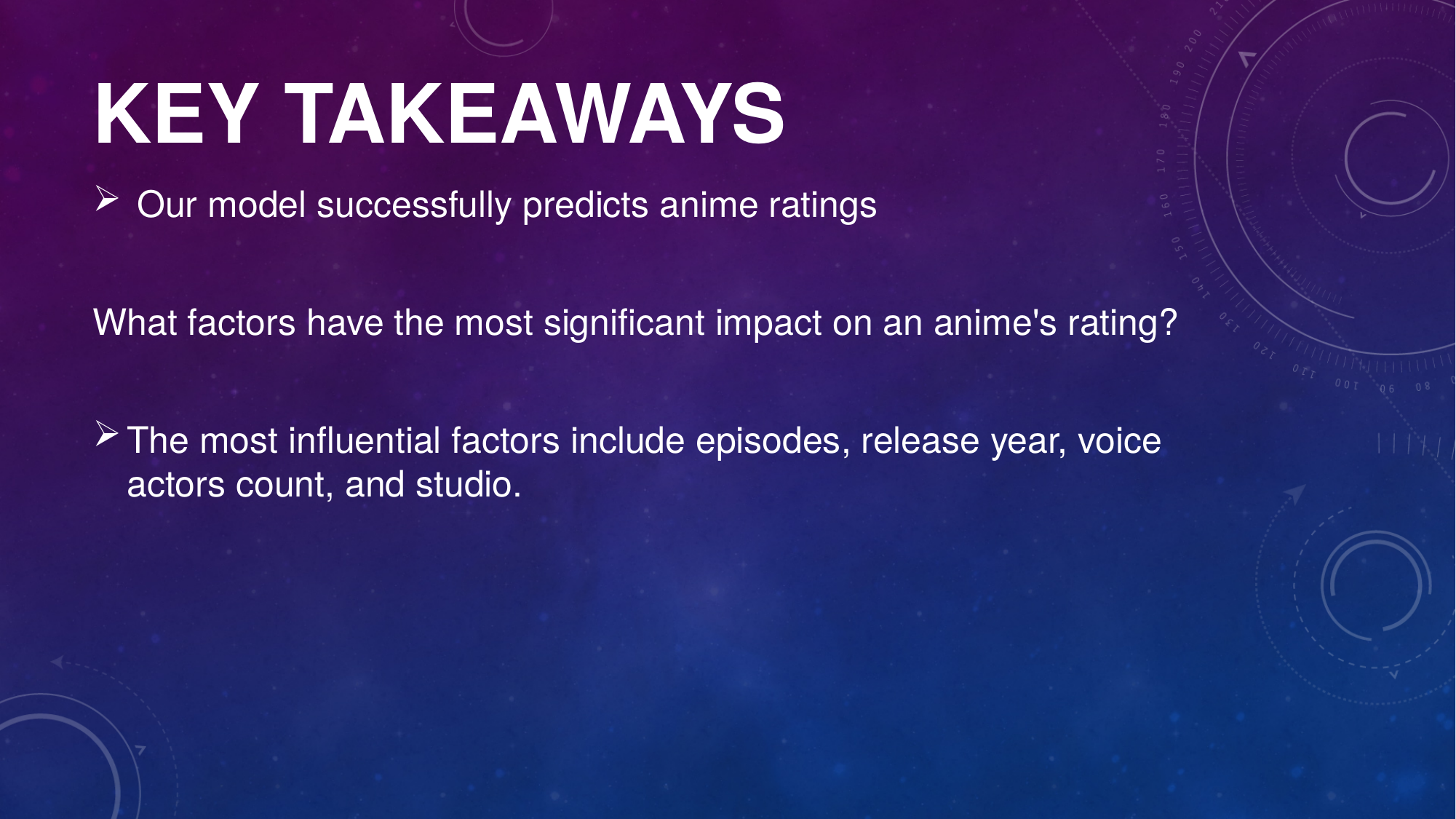

# Key takeaways
 Our model successfully predicts anime ratings

What factors have the most significant impact on an anime's rating?

The most influential factors include episodes, release year, voice actors count, and studio.